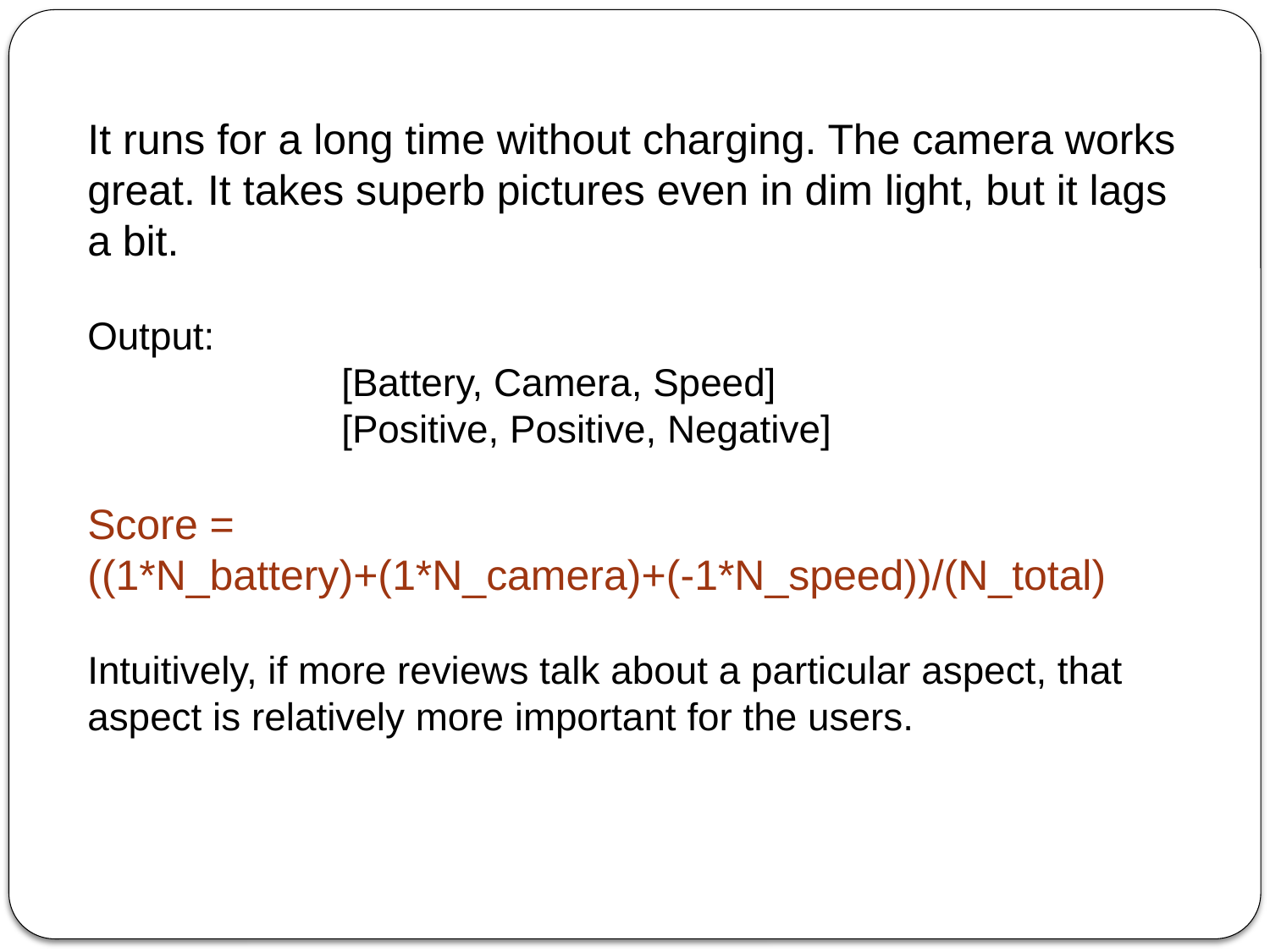

It runs for a long time without charging. The camera works great. It takes superb pictures even in dim light, but it lags a bit.

Output:
		[Battery, Camera, Speed]
		[Positive, Positive, Negative]

Score = ((1*N_battery)+(1*N_camera)+(-1*N_speed))/(N_total)

Intuitively, if more reviews talk about a particular aspect, that aspect is relatively more important for the users.